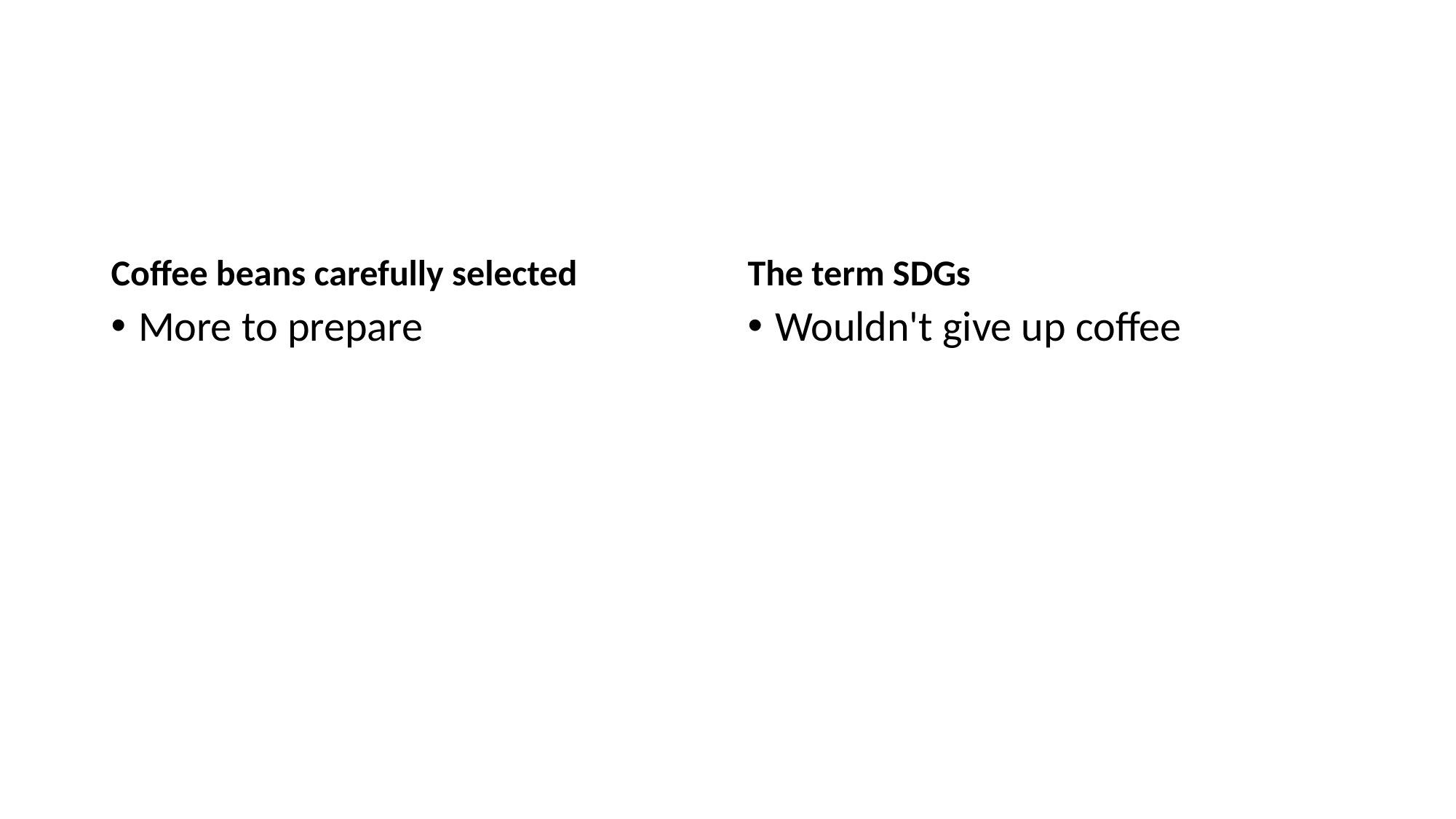

#
Coffee beans carefully selected
The term SDGs
More to prepare
Wouldn't give up coffee